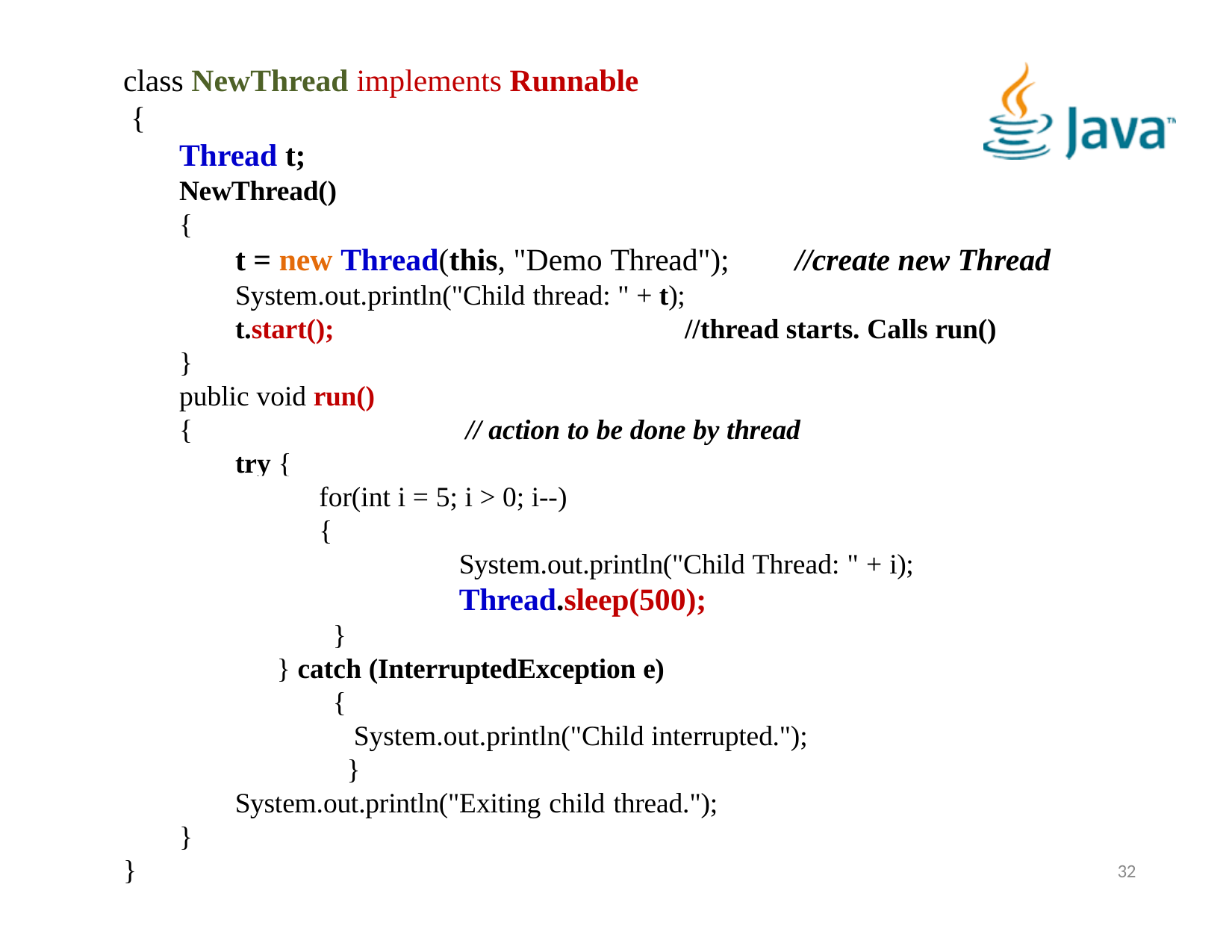

# class NewThread implements Runnable
{
Thread t;
NewThread()
{
t = new Thread(this, "Demo Thread");
System.out.println("Child thread: " + t);
//create new Thread
t.start();	//thread starts. Calls run()
}
public void run()
{
try {
// action to be done by thread

for(int i = 5; i > 0; i--)
{
System.out.println("Child Thread: " + i);
Thread.sleep(500);
}
} catch (InterruptedException e)
{
System.out.println("Child interrupted.");
}
System.out.println("Exiting child thread.");
}
}
32